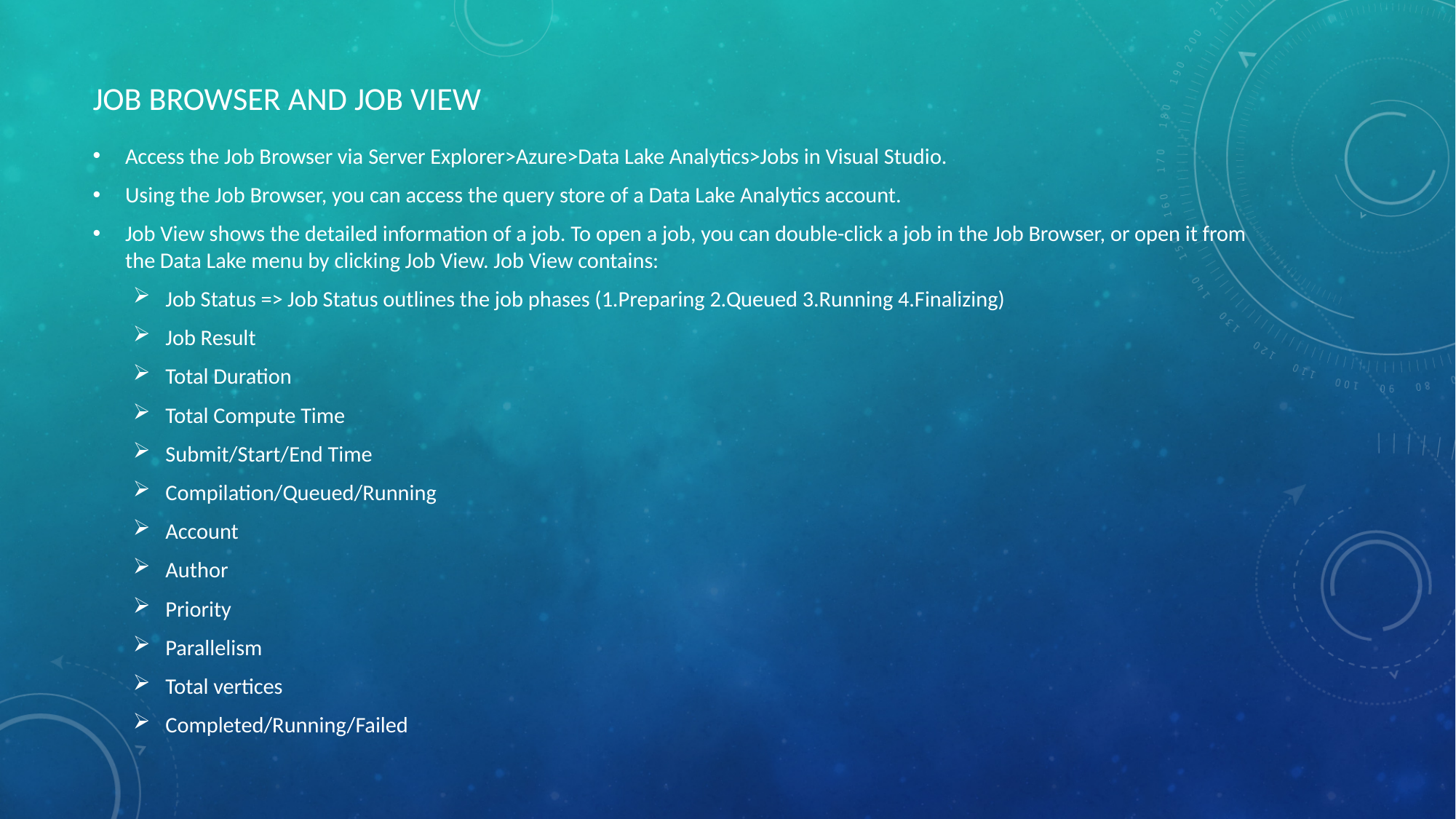

# Job Browser and Job View
Access the Job Browser via Server Explorer>Azure>Data Lake Analytics>Jobs in Visual Studio.
Using the Job Browser, you can access the query store of a Data Lake Analytics account.
Job View shows the detailed information of a job. To open a job, you can double-click a job in the Job Browser, or open it from the Data Lake menu by clicking Job View. Job View contains:
Job Status => Job Status outlines the job phases (1.Preparing 2.Queued 3.Running 4.Finalizing)
Job Result
Total Duration
Total Compute Time
Submit/Start/End Time
Compilation/Queued/Running
Account
Author
Priority
Parallelism
Total vertices
Completed/Running/Failed